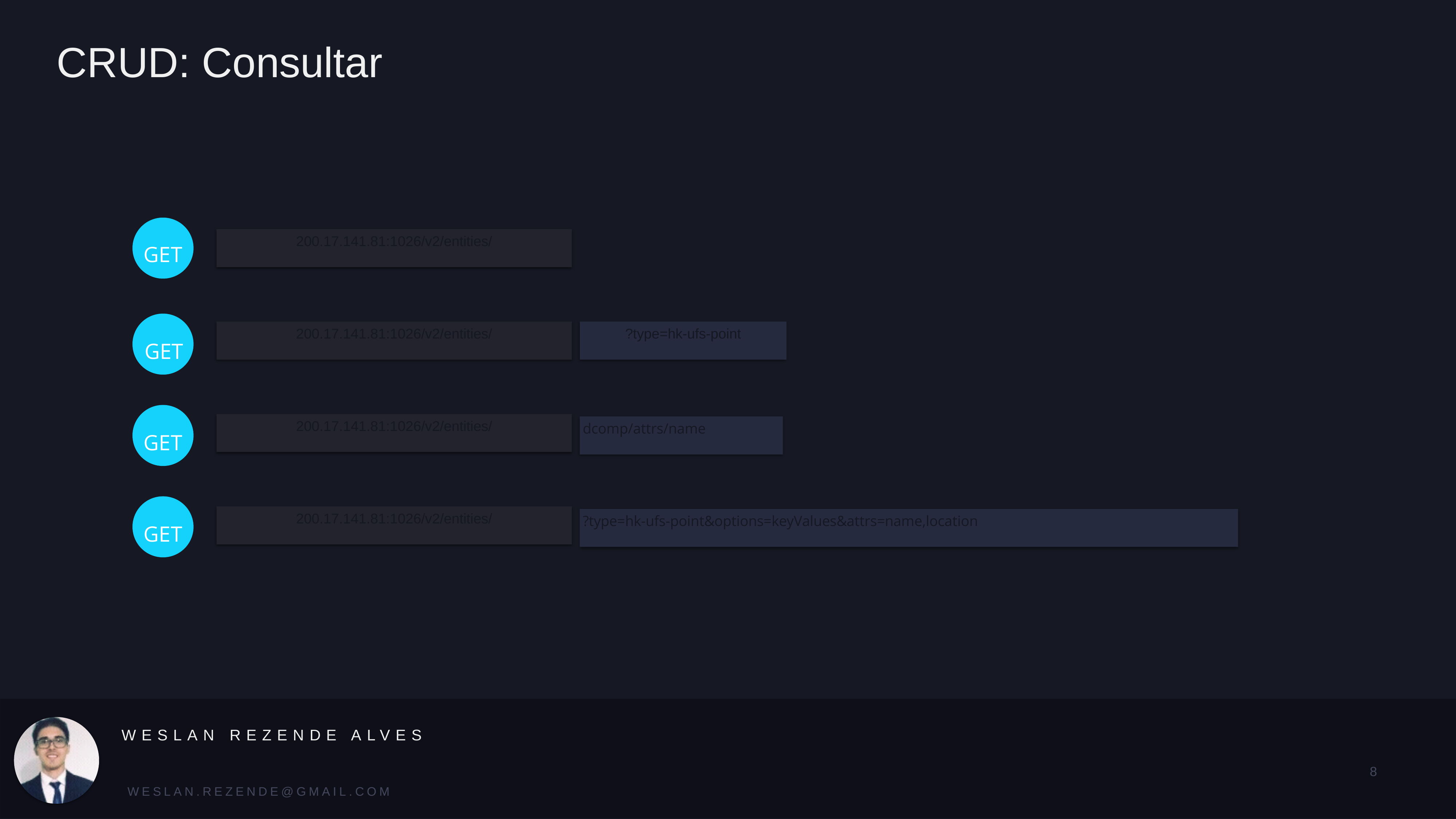

CRUD: Consultar

200.17.141.81:1026/v2/entities/
GET

?type=hk-ufs-point
200.17.141.81:1026/v2/entities/
GET

200.17.141.81:1026/v2/entities/
dcomp/attrs/name
GET

200.17.141.81:1026/v2/entities/
?type=hk-ufs-point&options=keyValues&attrs=name,location
GET
8